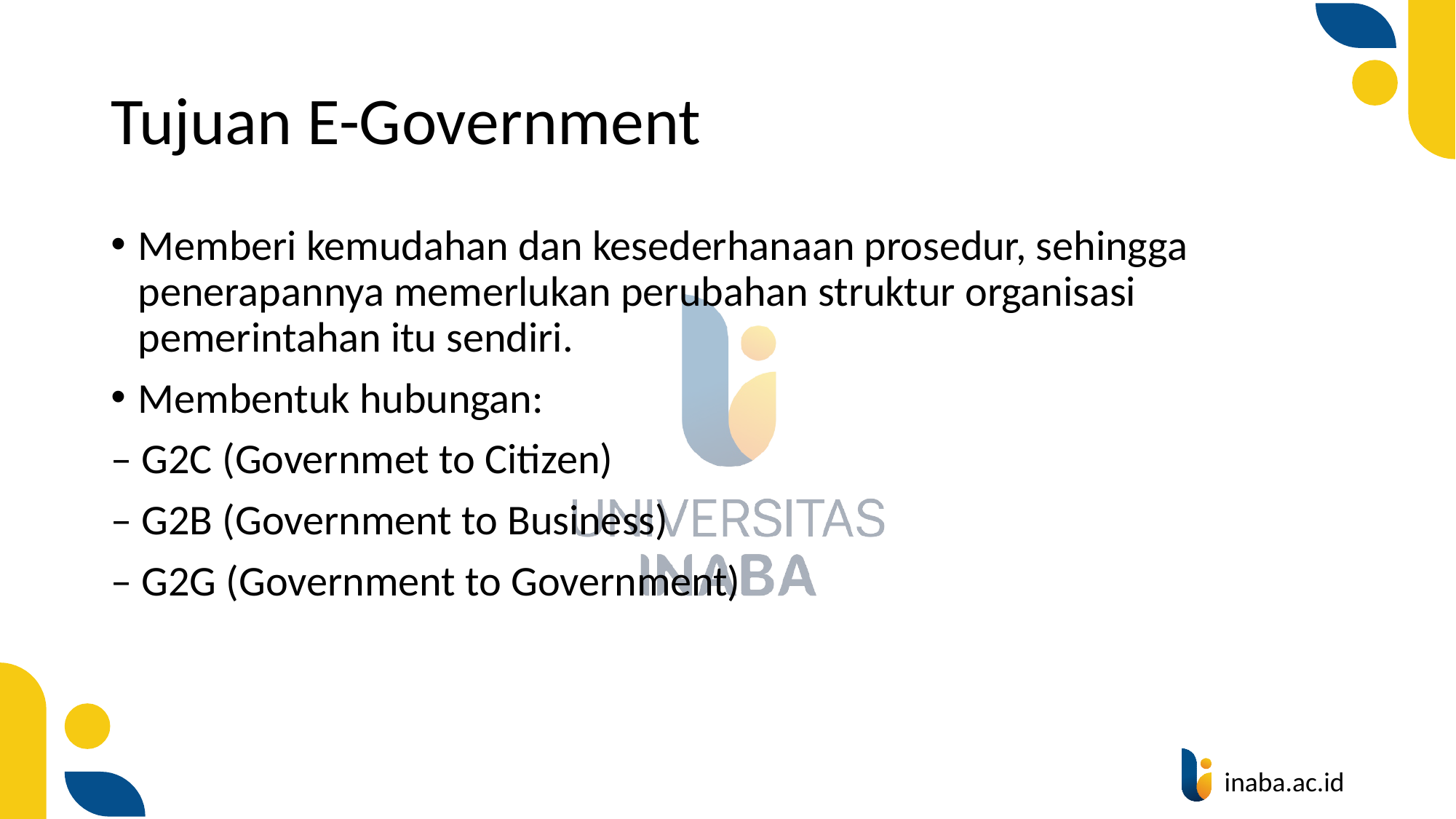

# Tujuan E-Government
Memberi kemudahan dan kesederhanaan prosedur, sehingga penerapannya memerlukan perubahan struktur organisasi pemerintahan itu sendiri.
Membentuk hubungan:
– G2C (Governmet to Citizen)
– G2B (Government to Business)
– G2G (Government to Government)